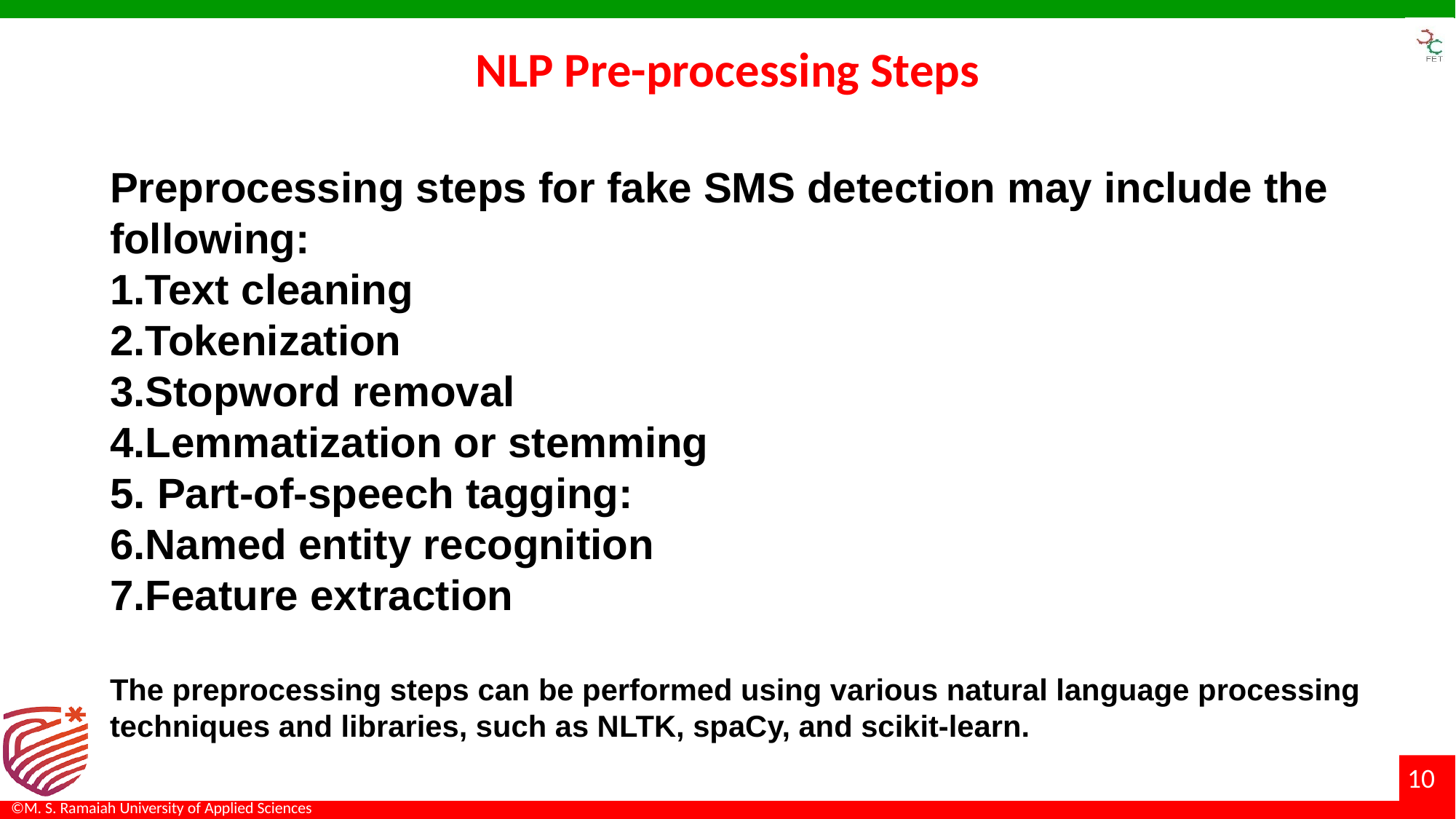

# NLP Pre-processing Steps
Preprocessing steps for fake SMS detection may include the following:
Text cleaning
Tokenization
Stopword removal
Lemmatization or stemming
 Part-of-speech tagging:
Named entity recognition
Feature extraction

The preprocessing steps can be performed using various natural language processing techniques and libraries, such as NLTK, spaCy, and scikit-learn.